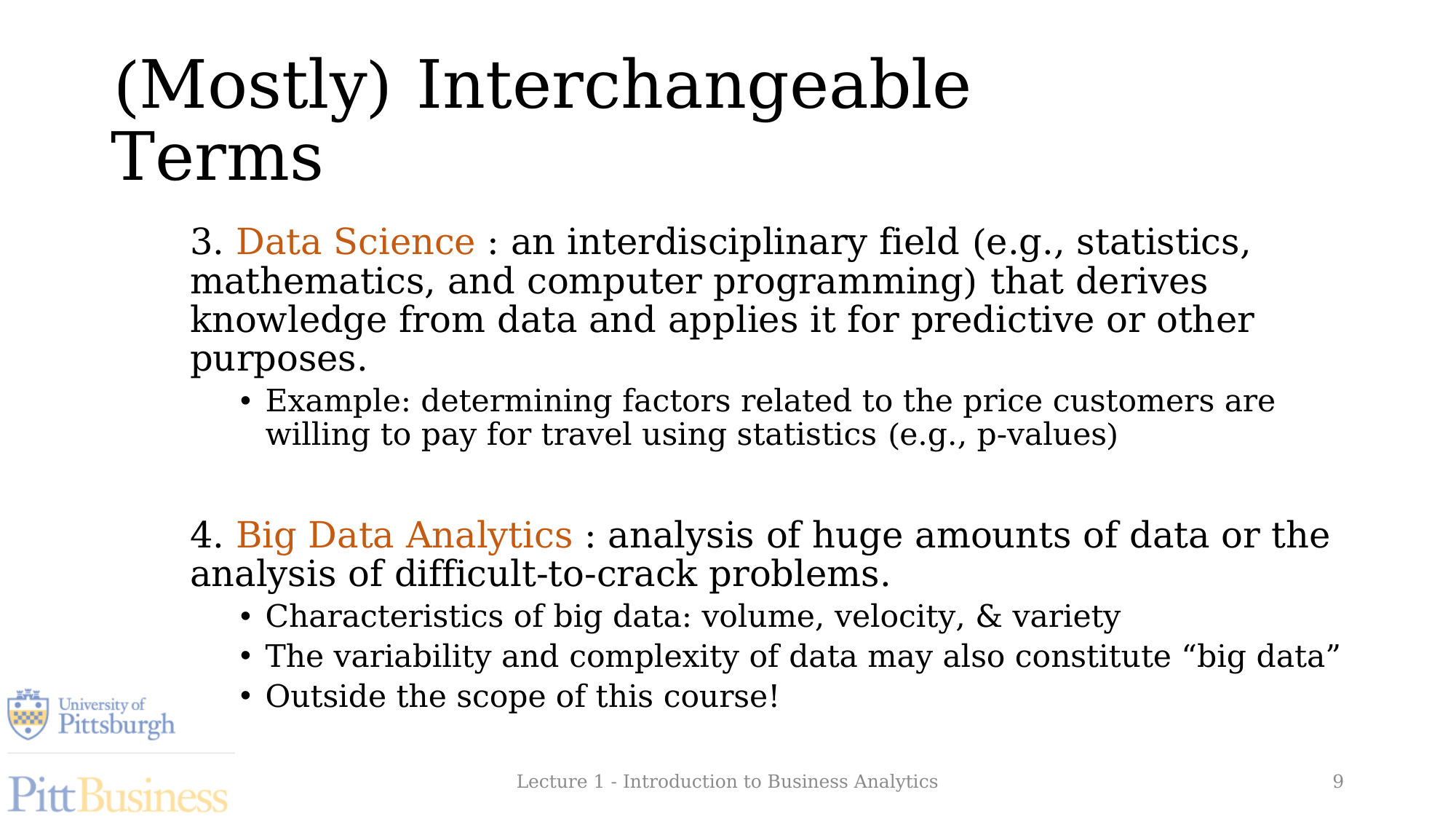

# (Mostly) Interchangeable Terms
3. Data Science : an interdisciplinary field (e.g., statistics, mathematics, and computer programming) that derives knowledge from data and applies it for predictive or other purposes.
Example: determining factors related to the price customers are willing to pay for travel using statistics (e.g., p-values)

4. Big Data Analytics : analysis of huge amounts of data or the analysis of difficult-to-crack problems.
Characteristics of big data: volume, velocity, & variety
The variability and complexity of data may also constitute “big data”
Outside the scope of this course!

Lecture 1 - Introduction to Business Analytics
9